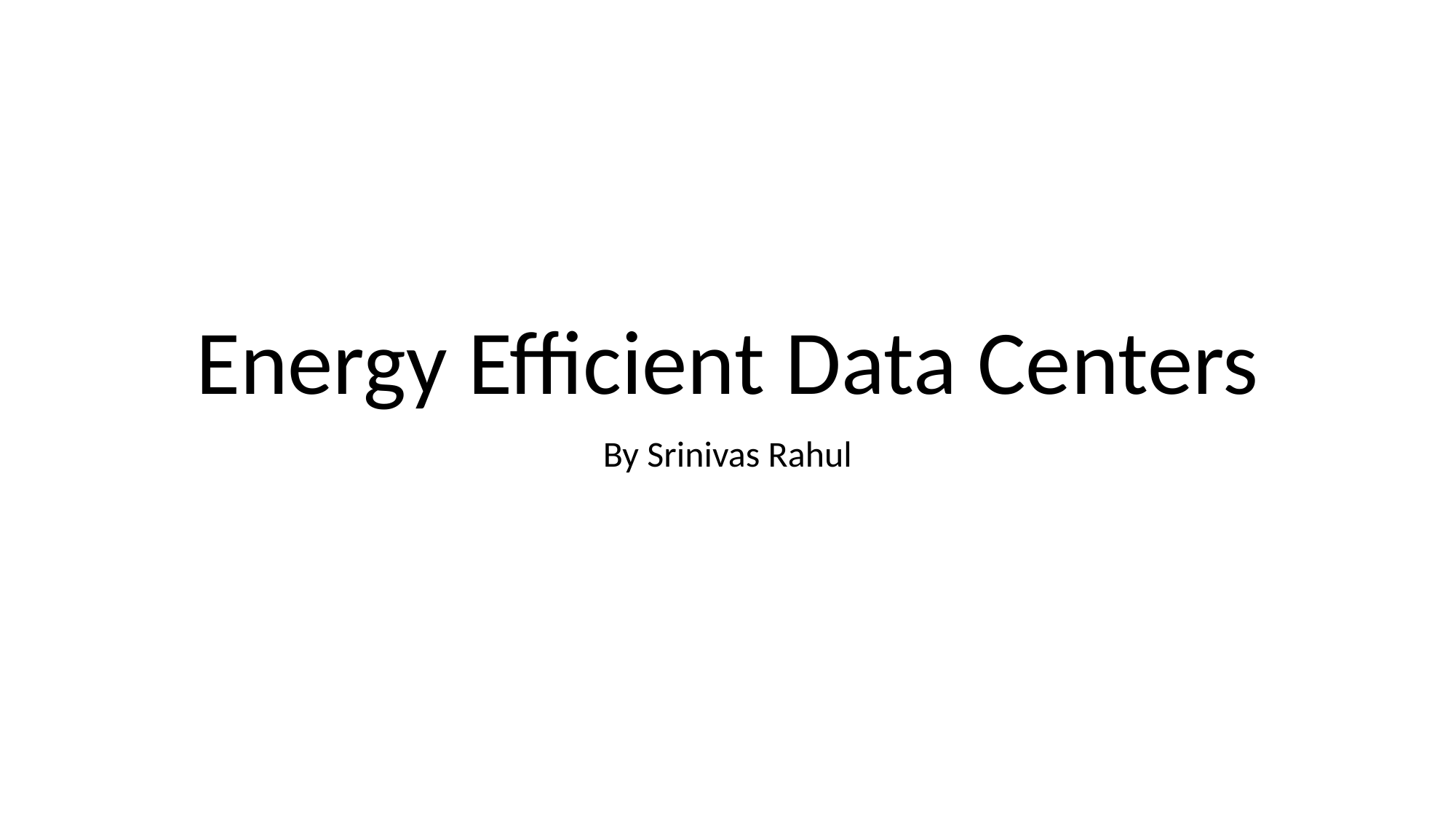

# Energy Efficient Data Centers
By Srinivas Rahul